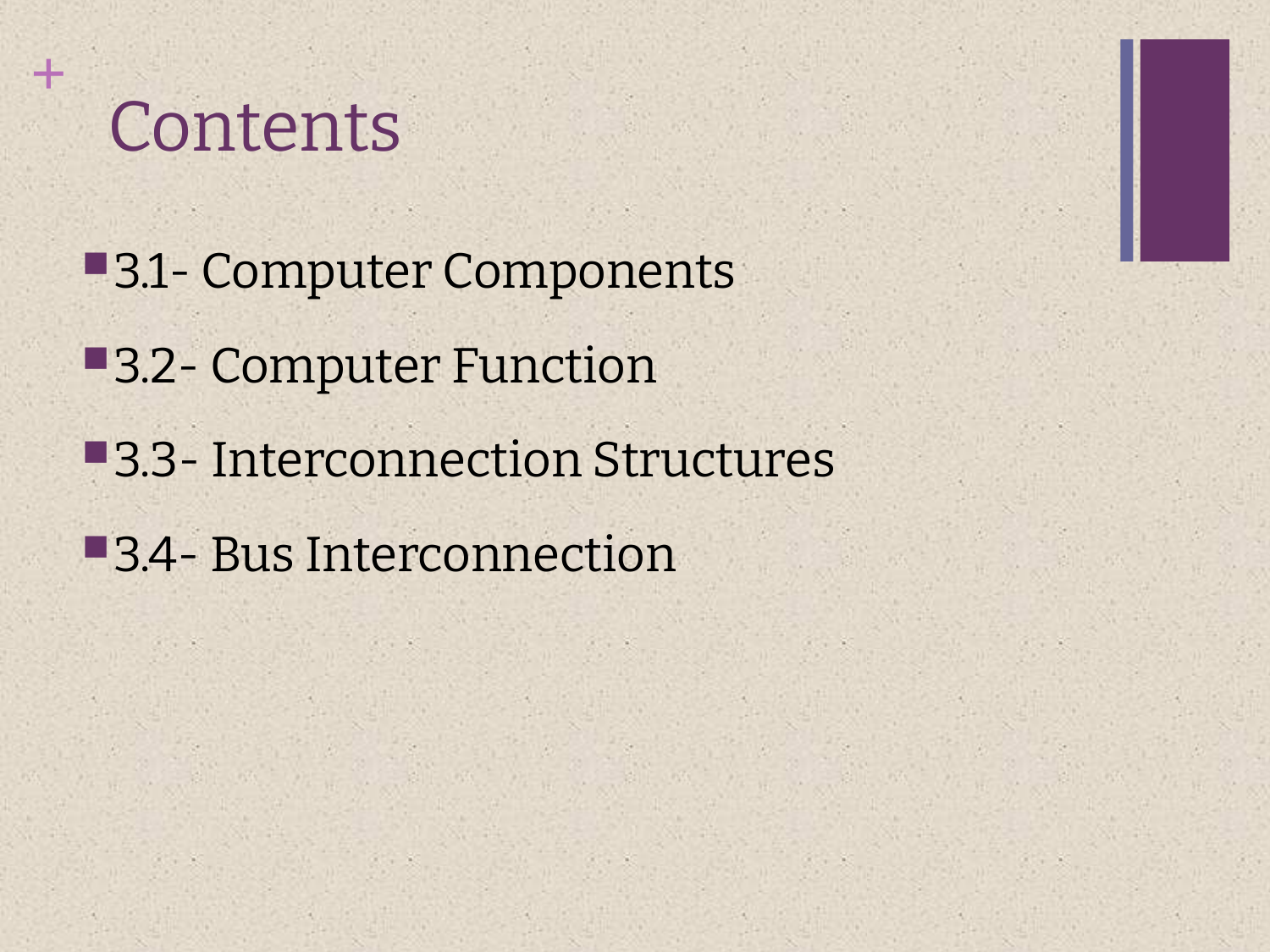

# Contents
3.1- Computer Components
3.2- Computer Function
3.3- Interconnection Structures
3.4- Bus Interconnection